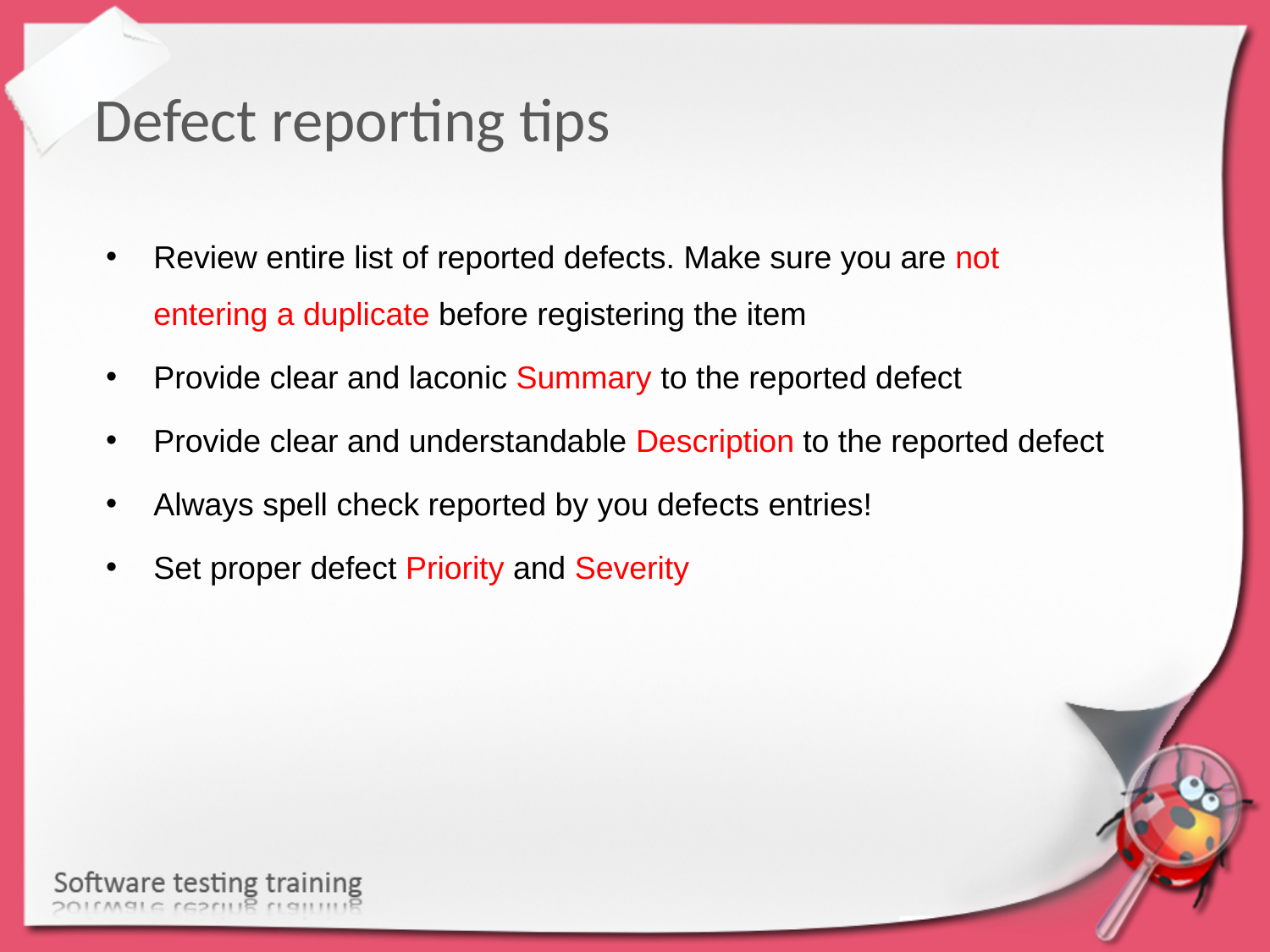

Defect reporting tips
Review entire list of reported defects. Make sure you are not entering a duplicate before registering the item
Provide clear and laconic Summary to the reported defect
Provide clear and understandable Description to the reported defect
Always spell check reported by you defects entries!
Set proper defect Priority and Severity